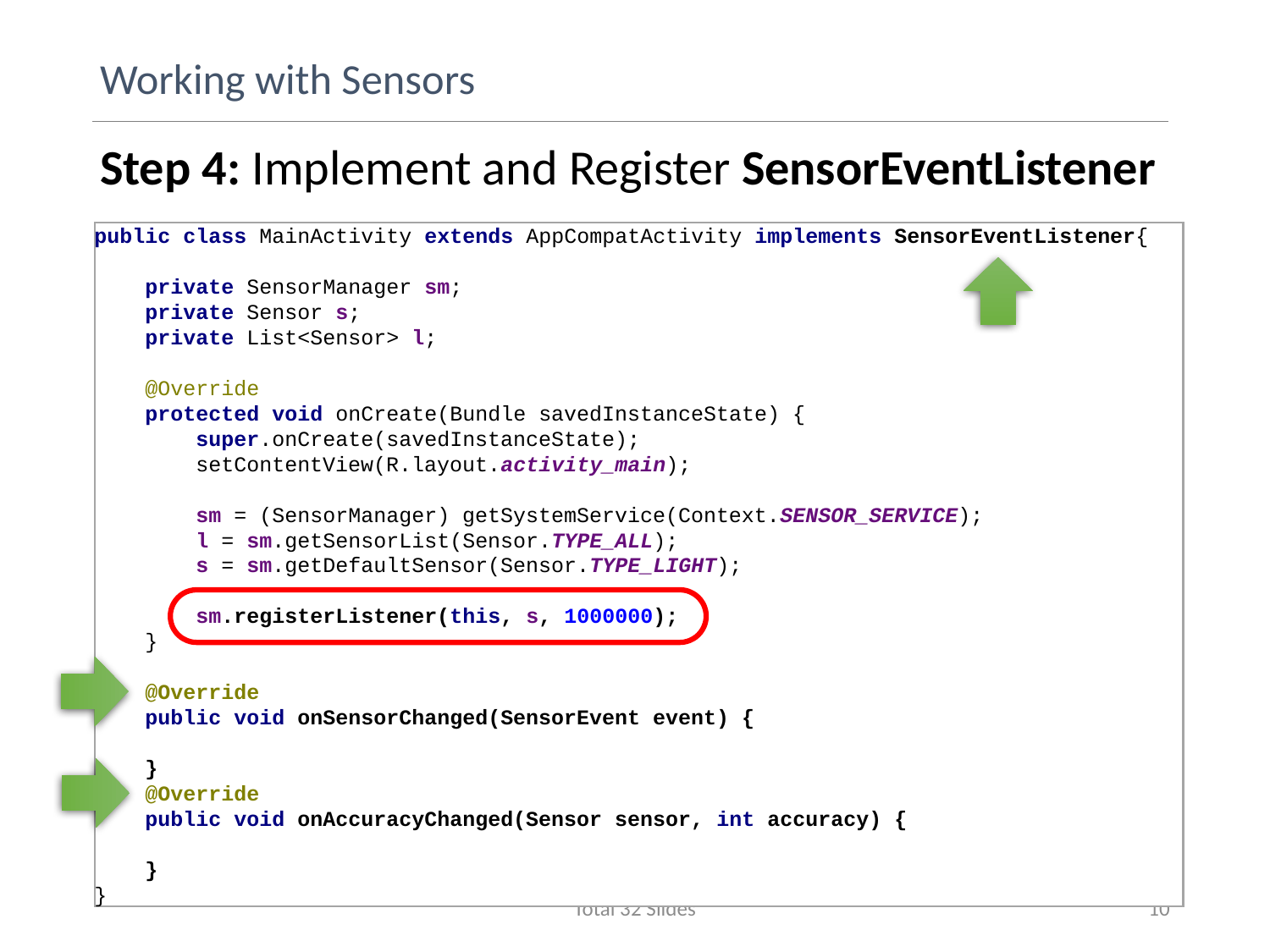

# Working with Sensors
Step 4: Implement and Register SensorEventListener

public class MainActivity extends AppCompatActivity implements SensorEventListener{
    private SensorManager sm;
    private Sensor s;
    private List<Sensor> l;
    @Override
    protected void onCreate(Bundle savedInstanceState) {
        super.onCreate(savedInstanceState);
        setContentView(R.layout.activity_main);
        sm = (SensorManager) getSystemService(Context.SENSOR_SERVICE);
        l = sm.getSensorList(Sensor.TYPE_ALL);
        s = sm.getDefaultSensor(Sensor.TYPE_LIGHT);
        sm.registerListener(this, s, 1000000);
    }
    @Override
    public void onSensorChanged(SensorEvent event) {
    }
    @Override
    public void onAccuracyChanged(Sensor sensor, int accuracy) {
    }
}

Total 32 Slides
10